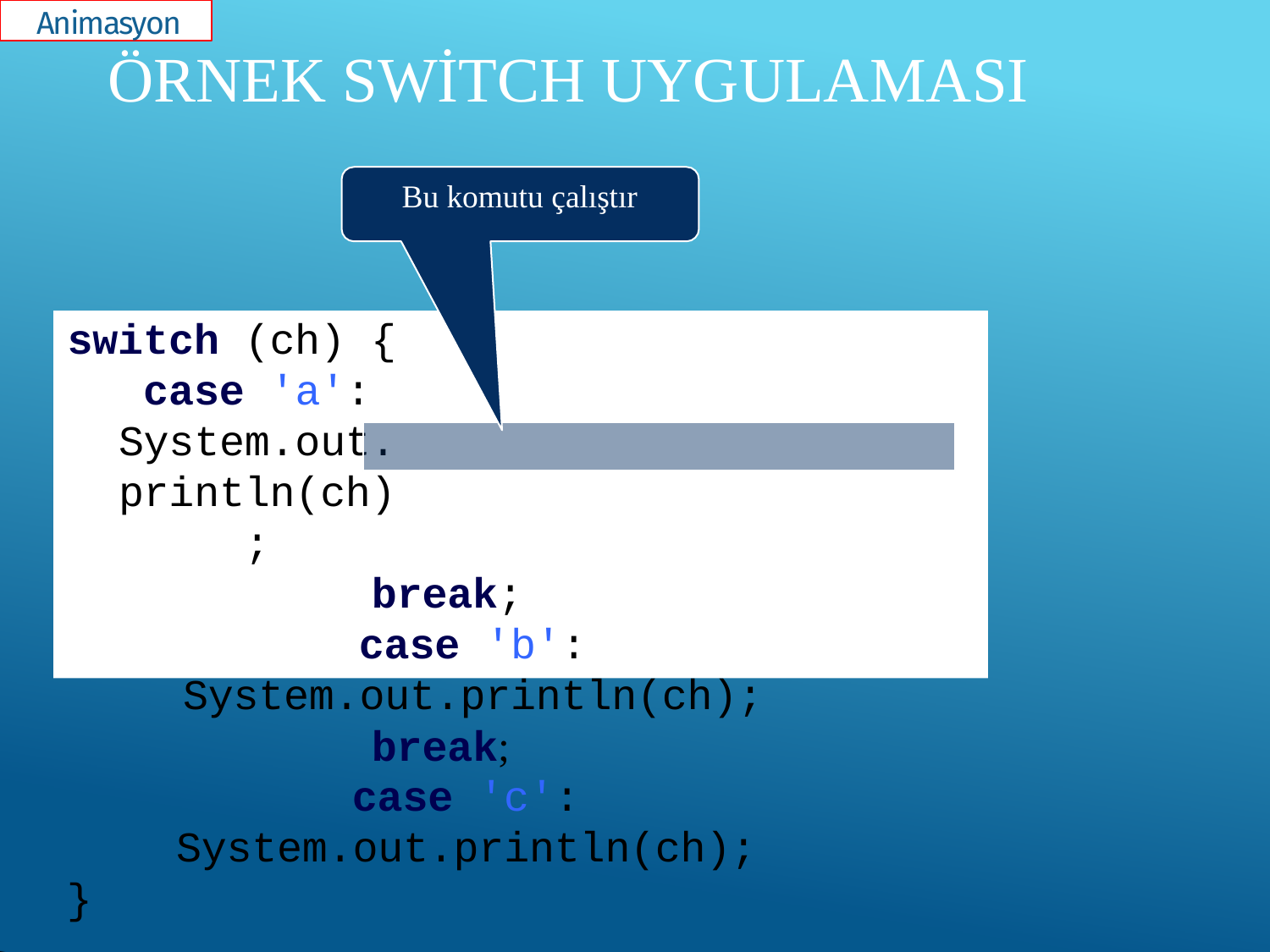

Animasyon
# ÖRNEK SWİTCH UYGULAMASI

Bu komutu çalıştır
switch (ch) {
case 'a': System.out.println(ch);
break;
case 'b': System.out.println(ch);
break;
case 'c': System.out.println(ch);
}